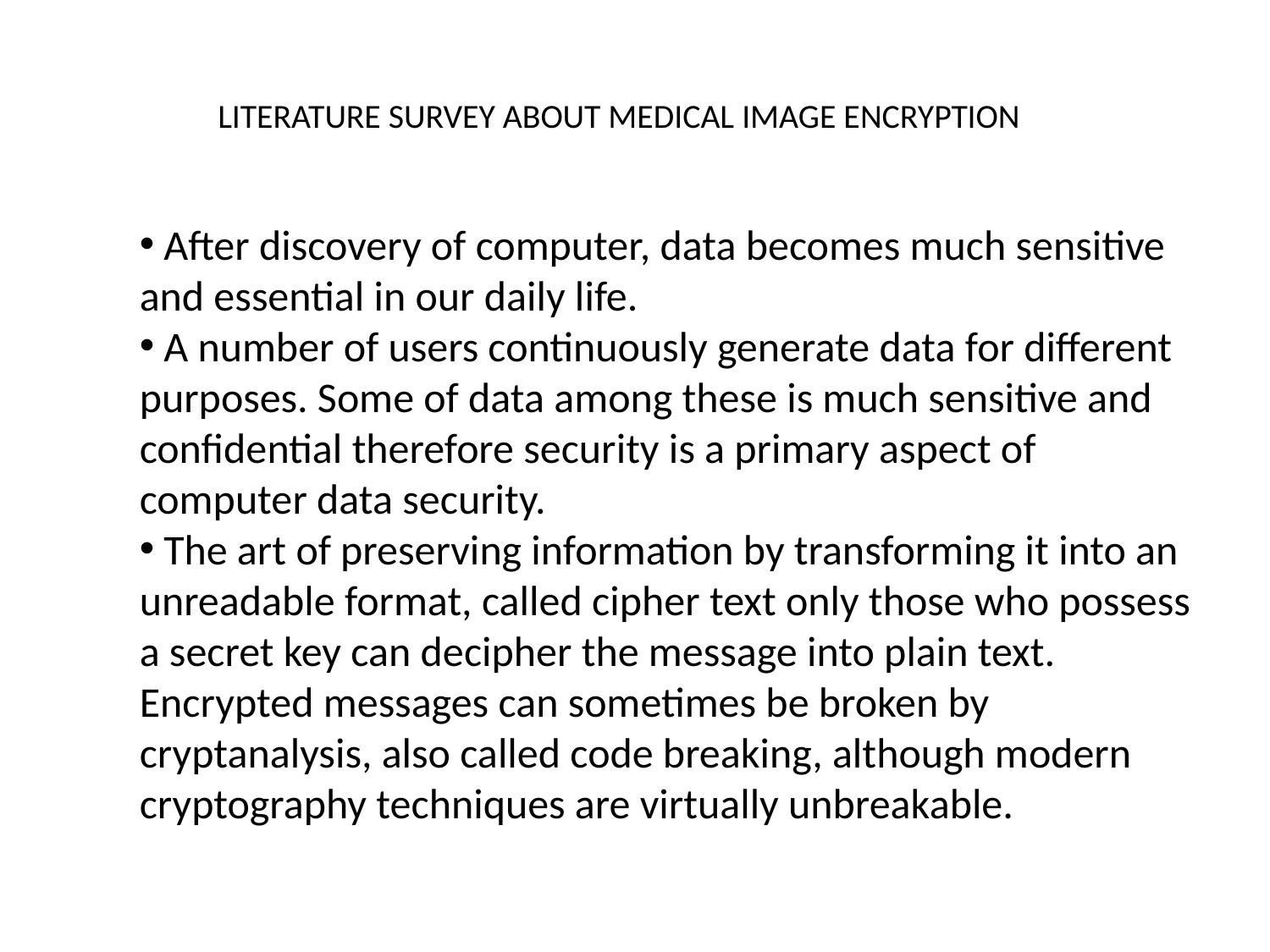

# LITERATURE SURVEY ABOUT MEDICAL IMAGE ENCRYPTION
 After discovery of computer, data becomes much sensitive and essential in our daily life.
 A number of users continuously generate data for different purposes. Some of data among these is much sensitive and confidential therefore security is a primary aspect of computer data security.
 The art of preserving information by transforming it into an unreadable format, called cipher text only those who possess a secret key can decipher the message into plain text. Encrypted messages can sometimes be broken by cryptanalysis, also called code breaking, although modern cryptography techniques are virtually unbreakable.